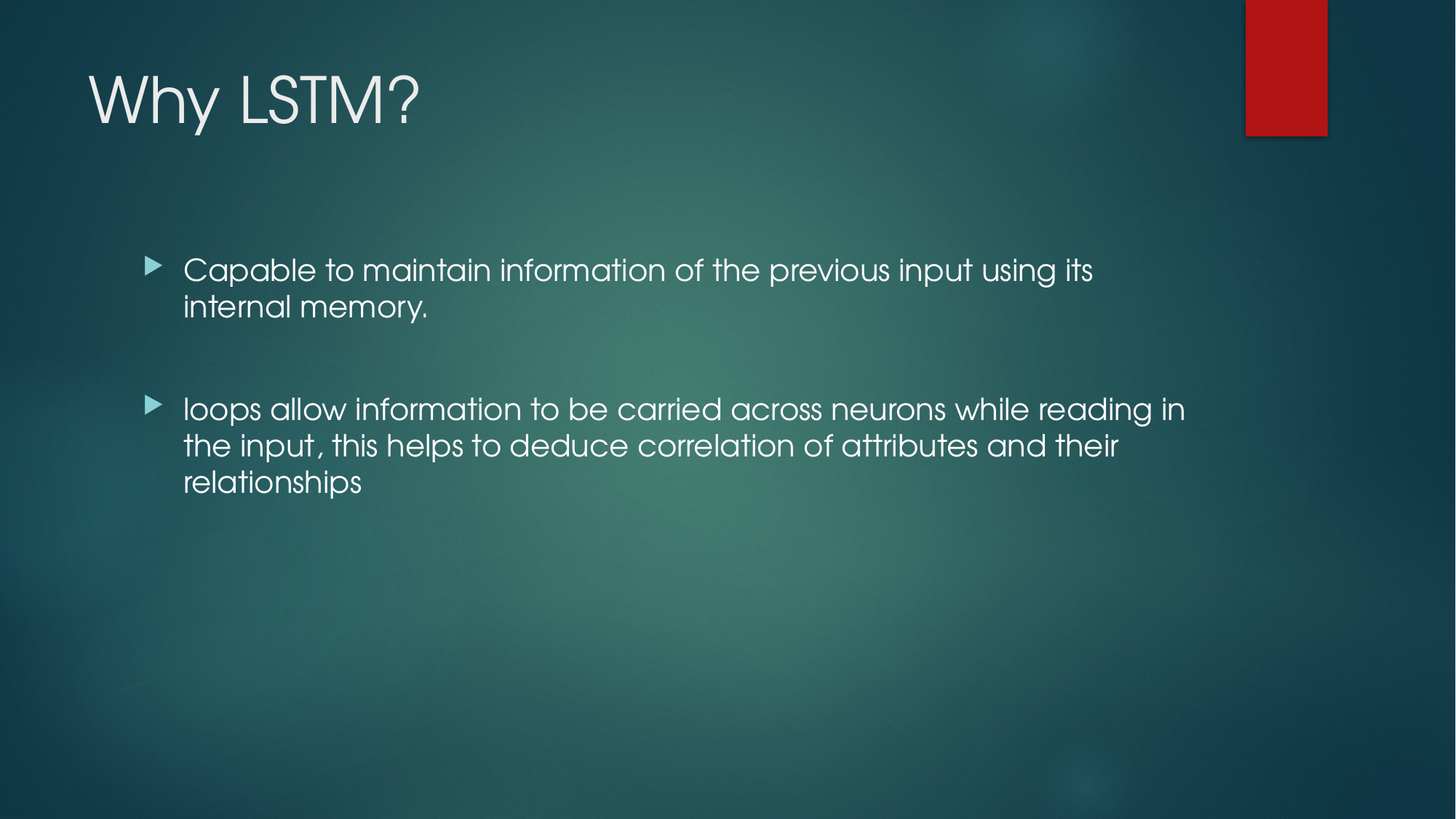

# Why LSTM?
Capable to maintain information of the previous input using its internal memory.

loops allow information to be carried across neurons while reading in the input, this helps to deduce correlation of attributes and their relationships